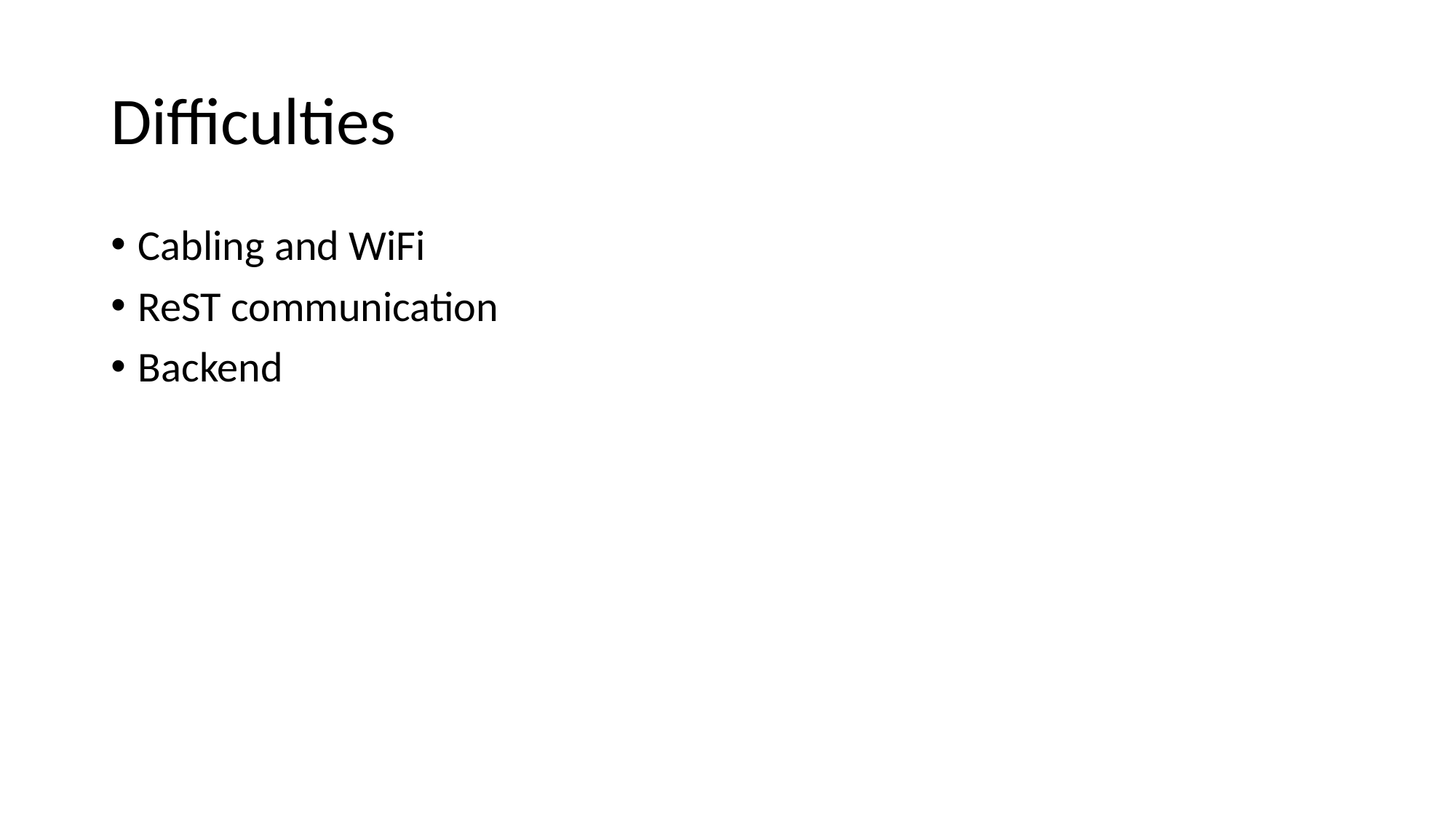

# Difficulties
Cabling and WiFi
ReST communication
Backend